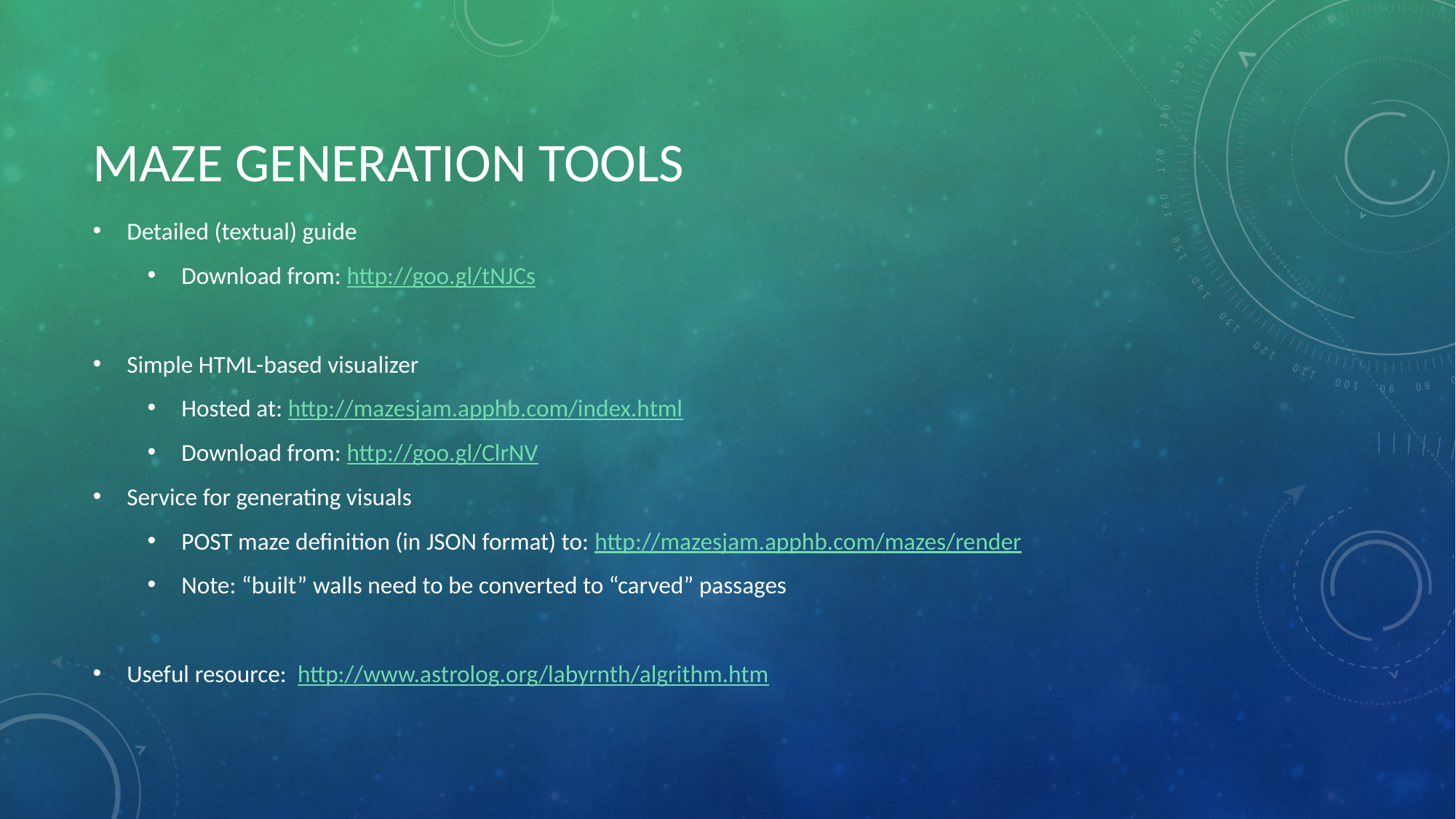

# Maze Generation Tools
Detailed (textual) guide
Download from: http://goo.gl/tNJCs

Simple HTML-based visualizer
Hosted at: http://mazesjam.apphb.com/index.html
Download from: http://goo.gl/ClrNV
Service for generating visuals
POST maze definition (in JSON format) to: http://mazesjam.apphb.com/mazes/render
Note: “built” walls need to be converted to “carved” passages

Useful resource:  http://www.astrolog.org/labyrnth/algrithm.htm